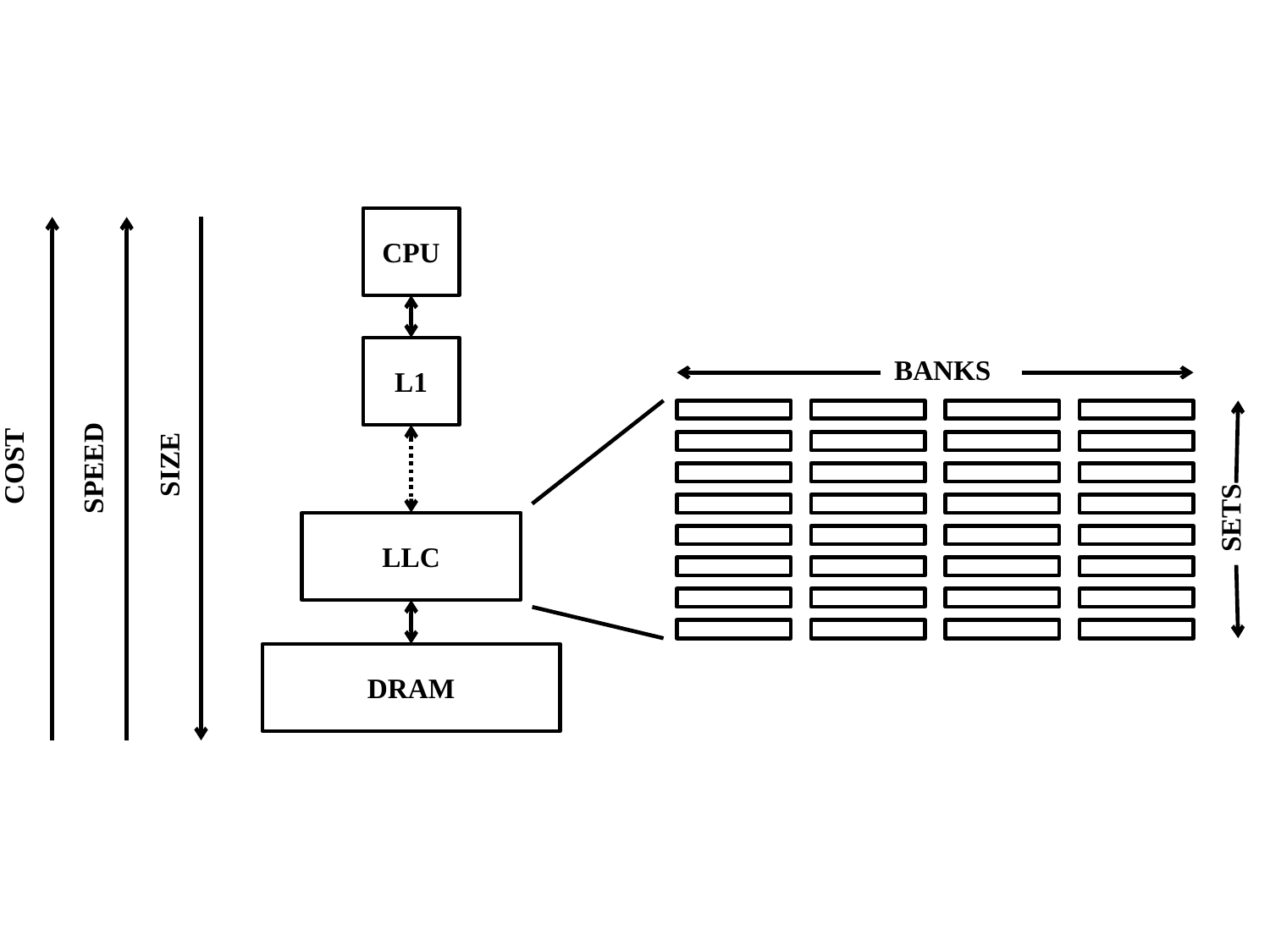

CPU
L1
BANKS

SPEED
COST
SIZE
SETS
LLC
DRAM